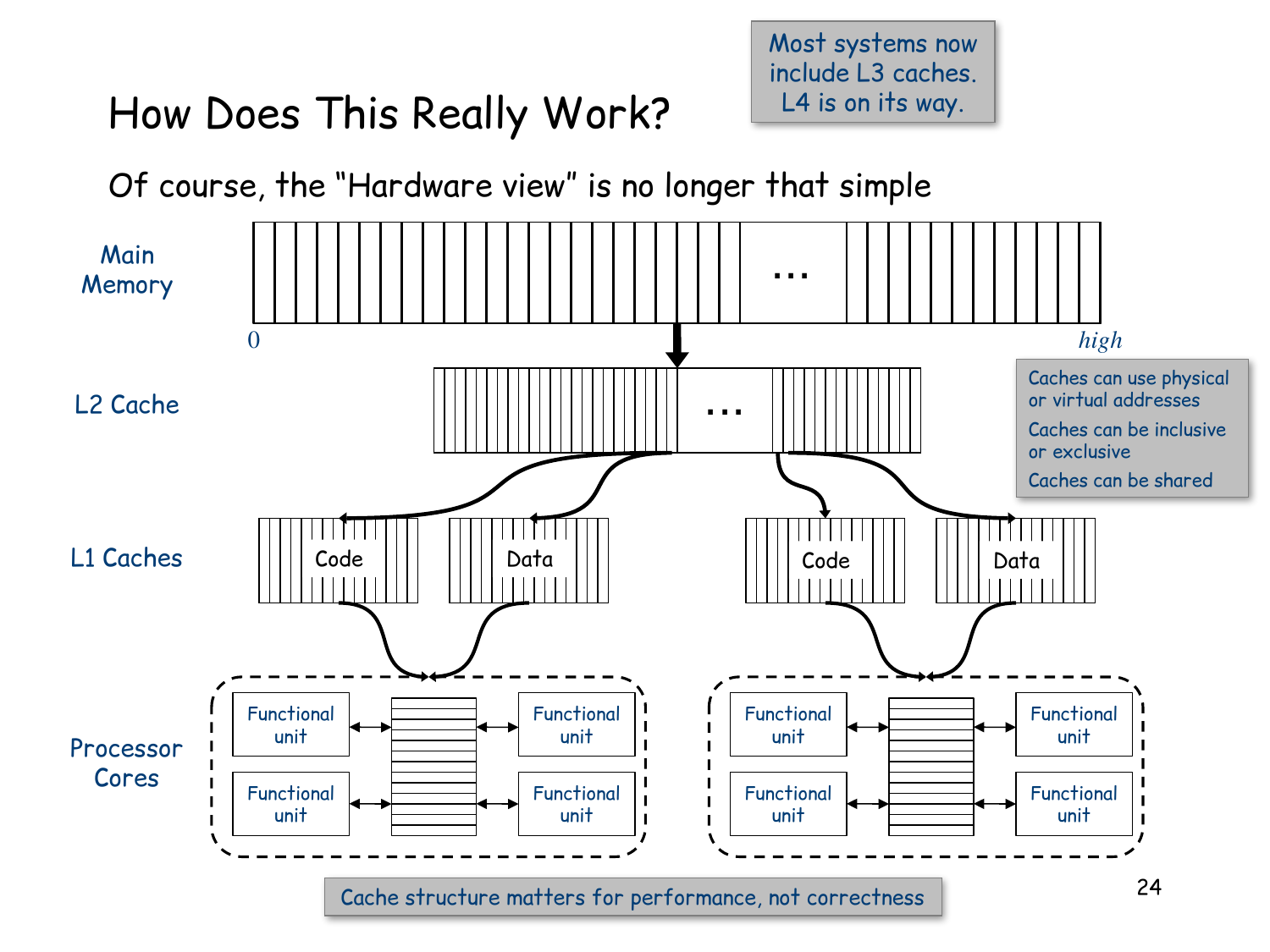

Most systems now include L3 caches. L4 is on its way.
# How Does This Really Work?
Of course, the “Hardware view” is no longer that simple

...
0
high

Main
Memory
Caches can use physical or virtual addresses
Caches can be inclusive or exclusive
Caches can be shared
Cache structure matters for performance, not correctness
...

L2 Cache

Code
Data

Code
Data
L1 Caches

Functional unit
Functional unit

Functional unit

Functional unit

Functional unit
Functional unit

Functional unit

Functional unit

Processor Cores
24